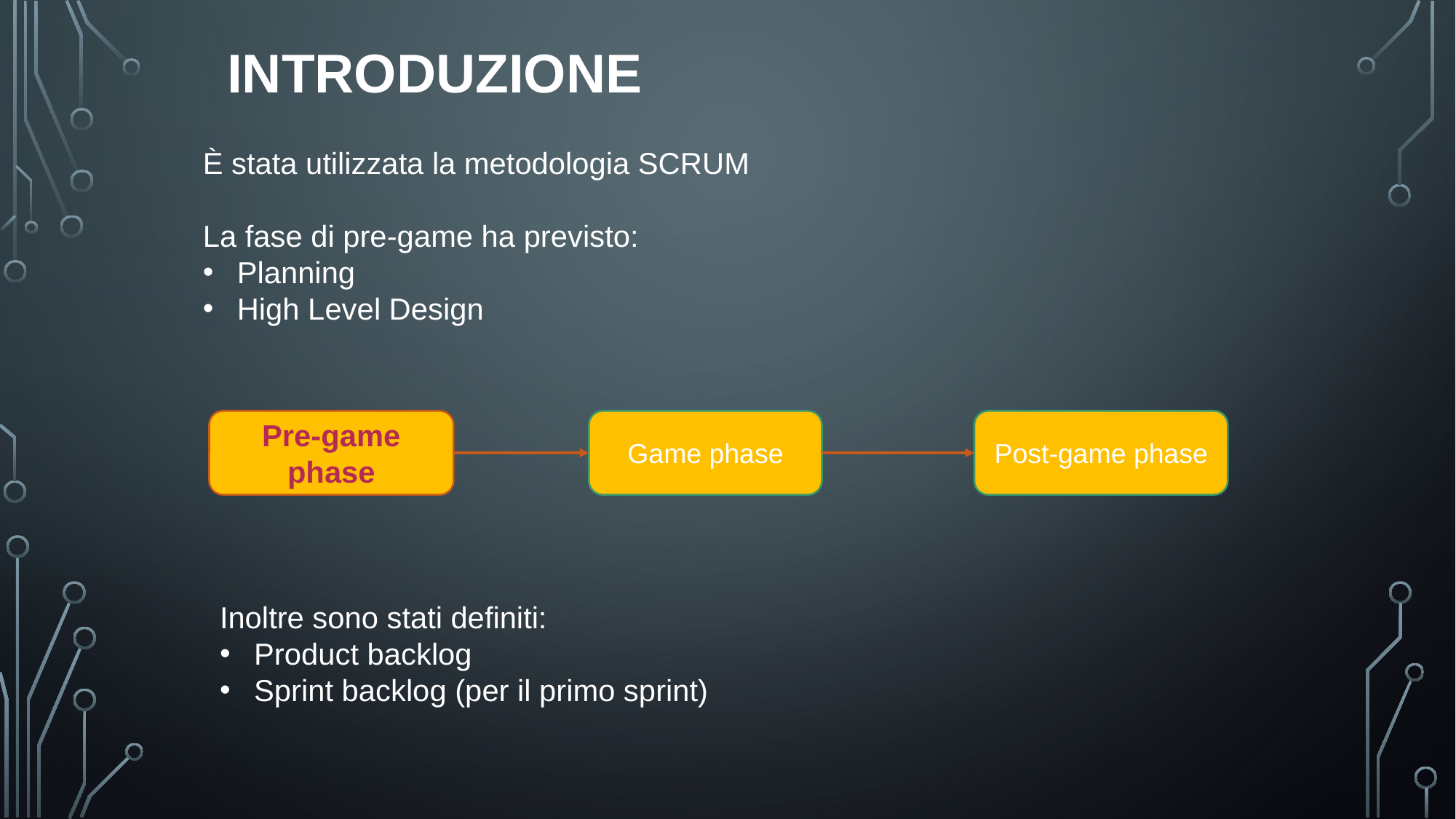

INTRODUZIONE
È stata utilizzata la metodologia SCRUM

La fase di pre-game ha previsto:
Planning
High Level Design

Game phase
Post-game phase
Pre-game phase
Inoltre sono stati definiti:
Product backlog
Sprint backlog (per il primo sprint)